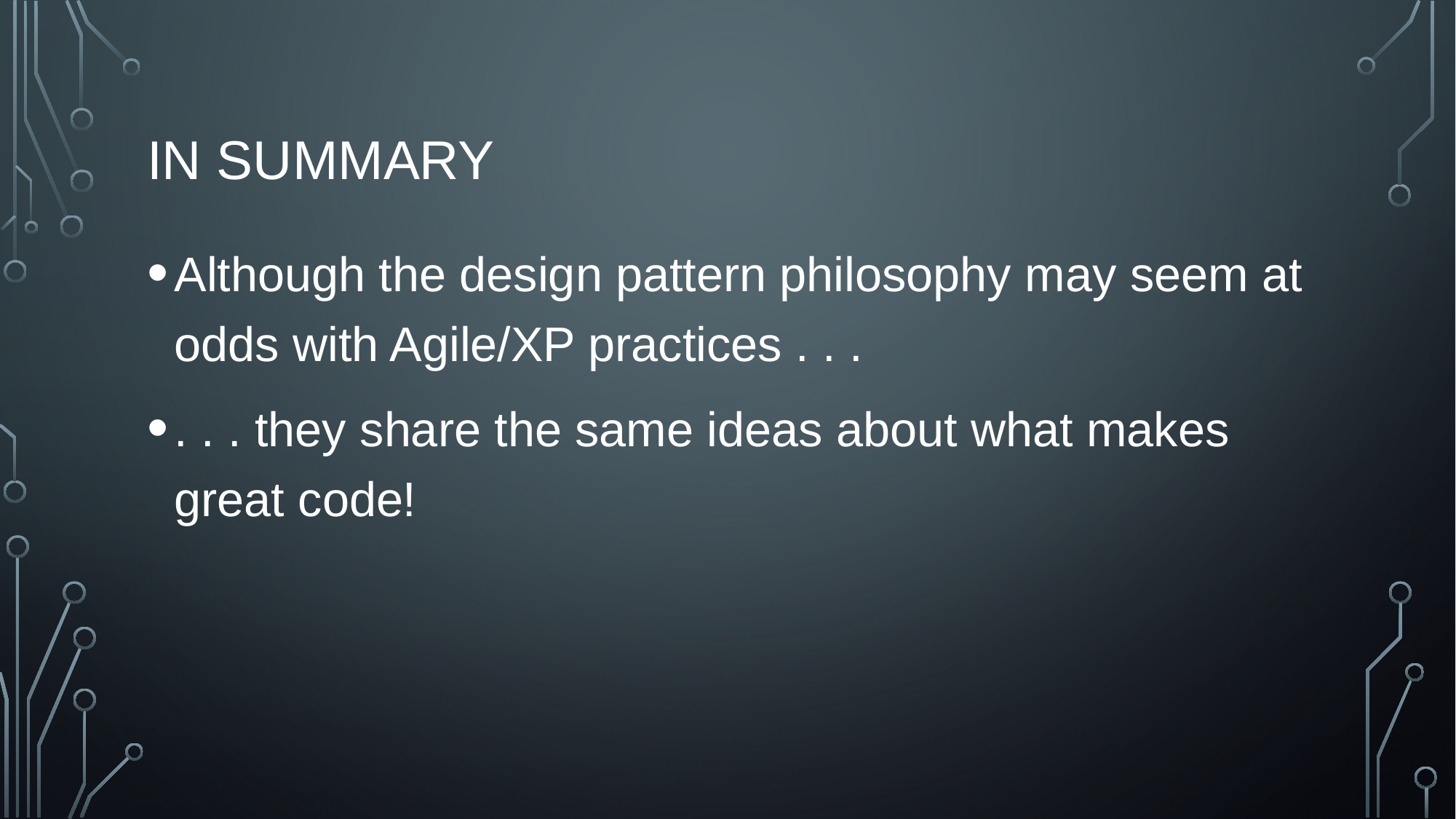

# In summary
Although the design pattern philosophy may seem at odds with Agile/XP practices . . .
. . . they share the same ideas about what makes great code!